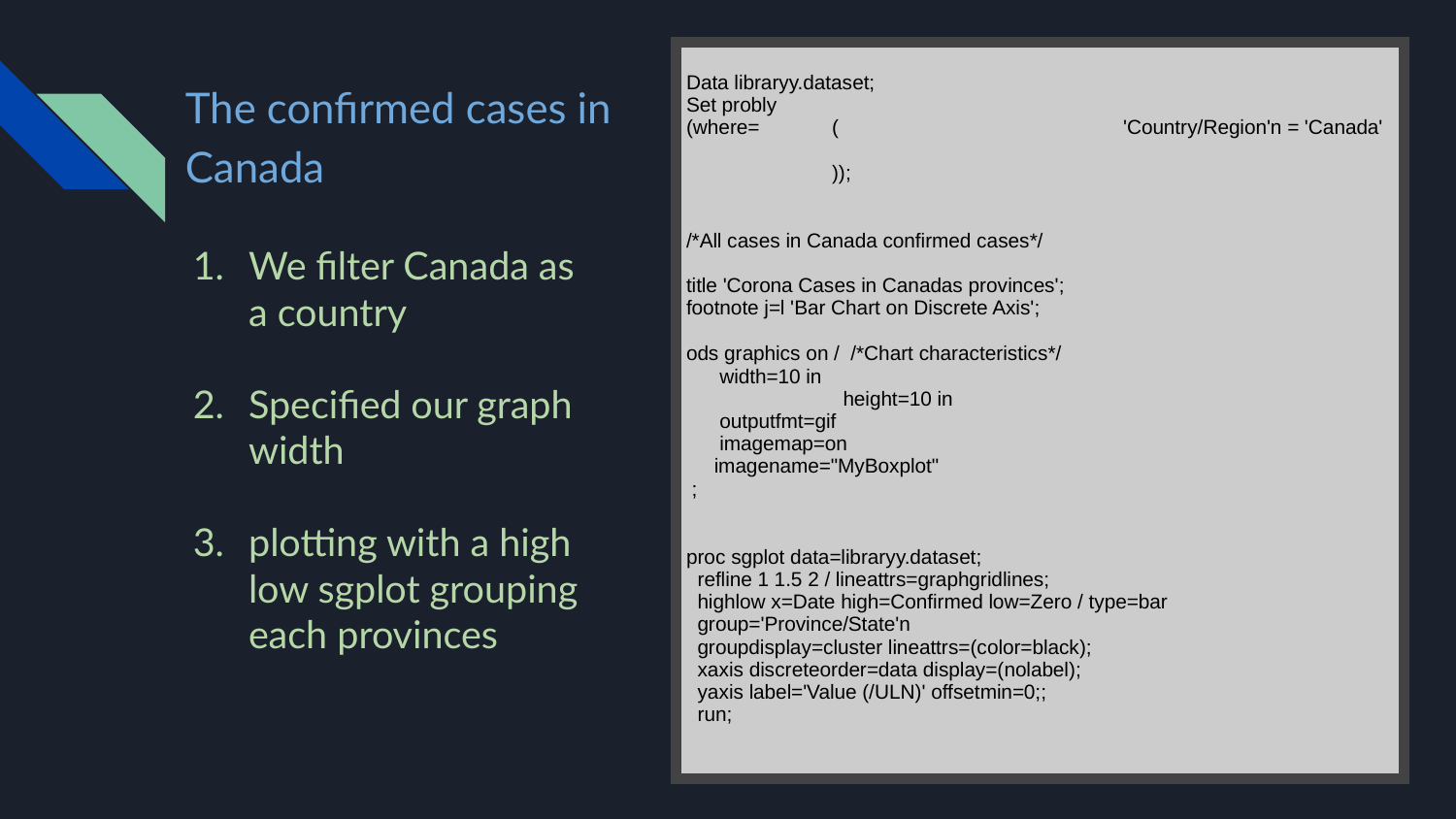

| Data libraryy.dataset; Set probly (where= ( 'Country/Region'n = 'Canada' )); /\*All cases in Canada confirmed cases\*/ title 'Corona Cases in Canadas provinces'; footnote j=l 'Bar Chart on Discrete Axis'; ods graphics on / /\*Chart characteristics\*/ width=10 in height=10 in outputfmt=gif imagemap=on imagename="MyBoxplot" ; proc sgplot data=libraryy.dataset; refline 1 1.5 2 / lineattrs=graphgridlines; highlow x=Date high=Confirmed low=Zero / type=bar group='Province/State'n groupdisplay=cluster lineattrs=(color=black); xaxis discreteorder=data display=(nolabel); yaxis label='Value (/ULN)' offsetmin=0;; run; |
| --- |
The confirmed cases in Canada

We filter Canada as a country
Specified our graph width
plotting with a high low sgplot grouping each provinces